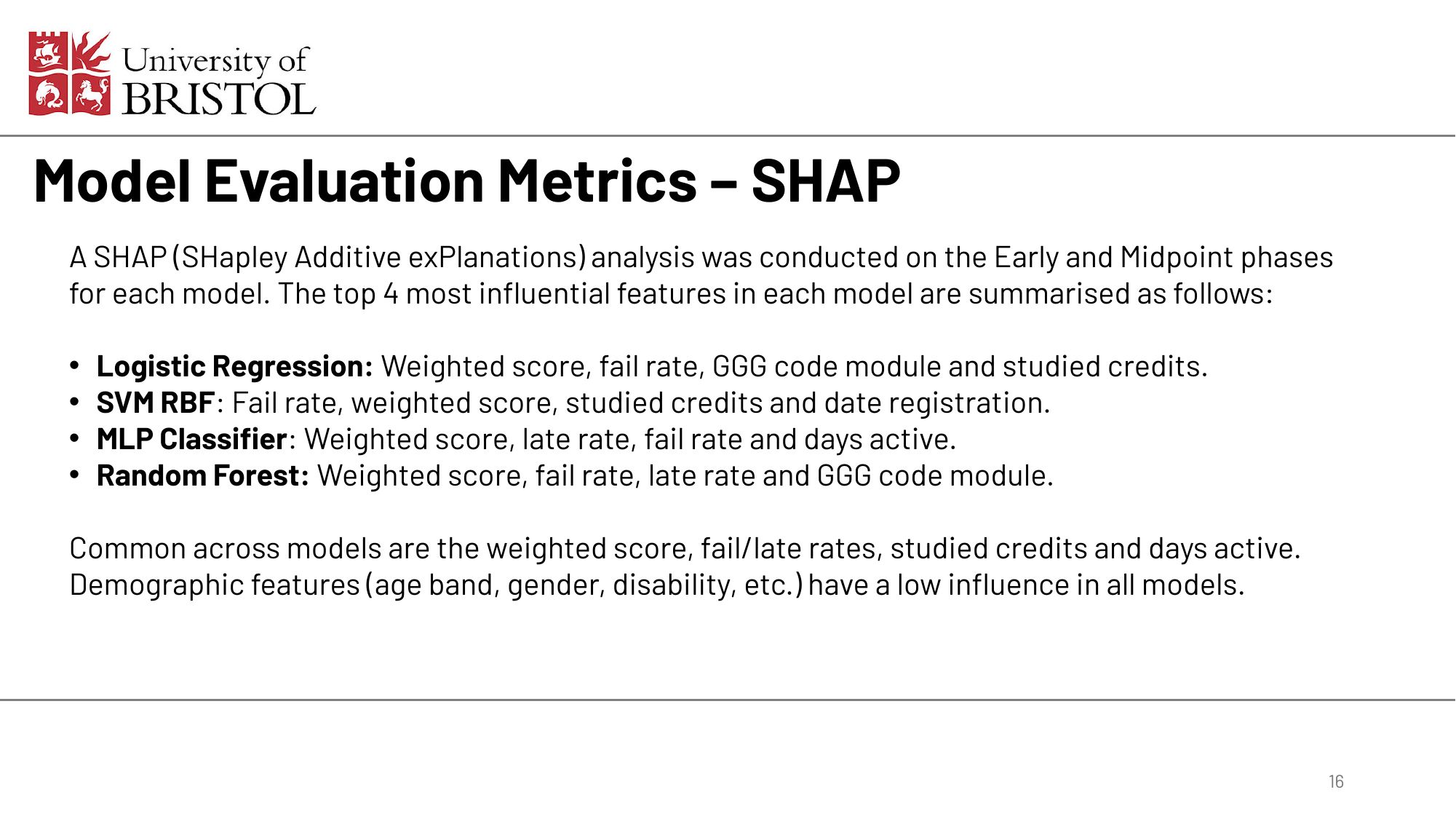

# Model Evaluation Metrics – SHAP
A SHAP (SHapley Additive exPlanations) analysis was conducted on the Early and Midpoint phases for each model. The top 4 most influential features in each model are summarised as follows:

Logistic Regression: Weighted score, fail rate, GGG code module and studied credits.
SVM RBF: Fail rate, weighted score, studied credits and date registration.
MLP Classifier: Weighted score, late rate, fail rate and days active.
Random Forest: Weighted score, fail rate, late rate and GGG code module.

Common across models are the weighted score, fail/late rates, studied credits and days active. Demographic features (age band, gender, disability, etc.) have a low influence in all models.
16